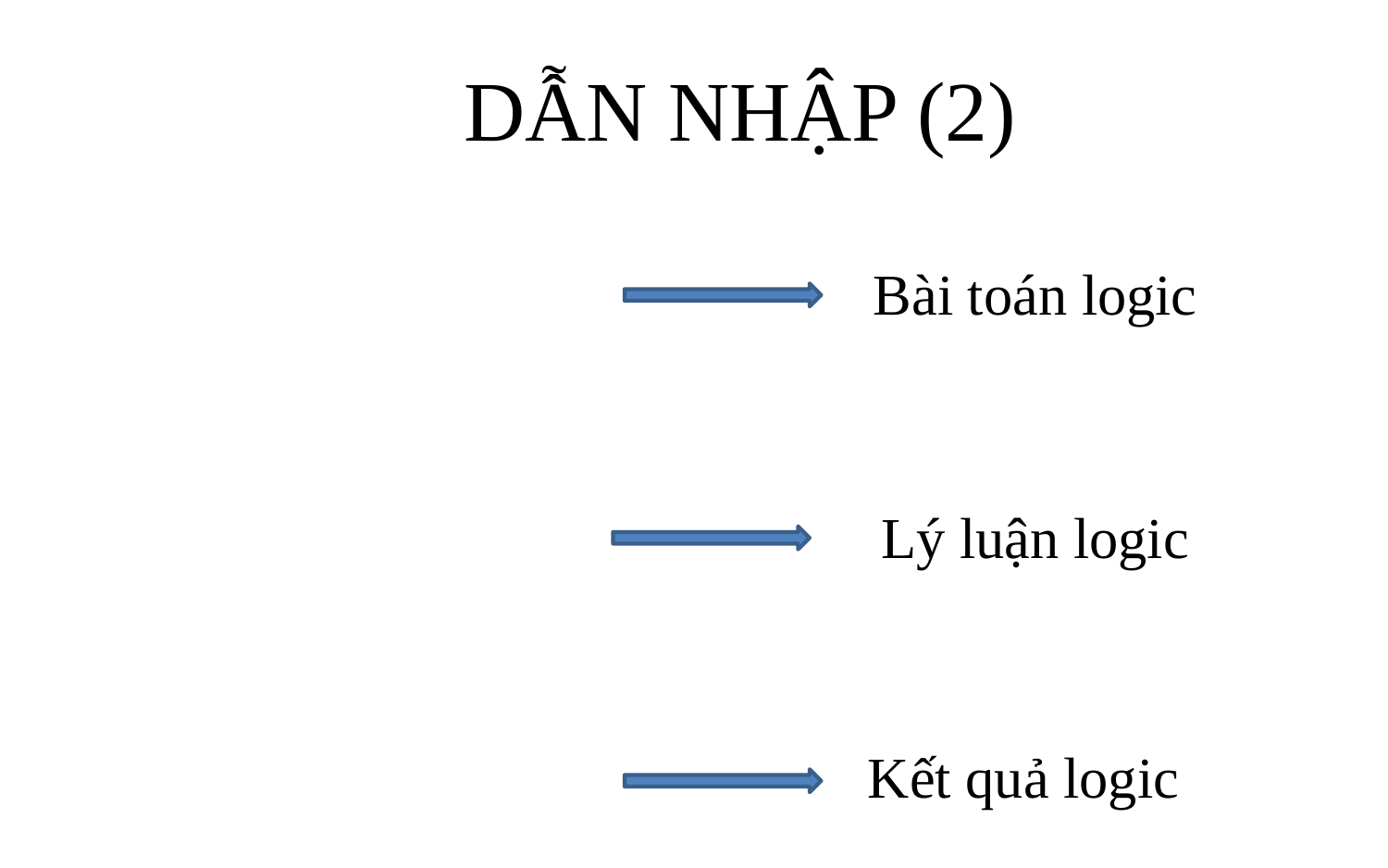

# DẪN NHẬP (2)

Bài toán logic

Lý luận logic

Kết quả logic